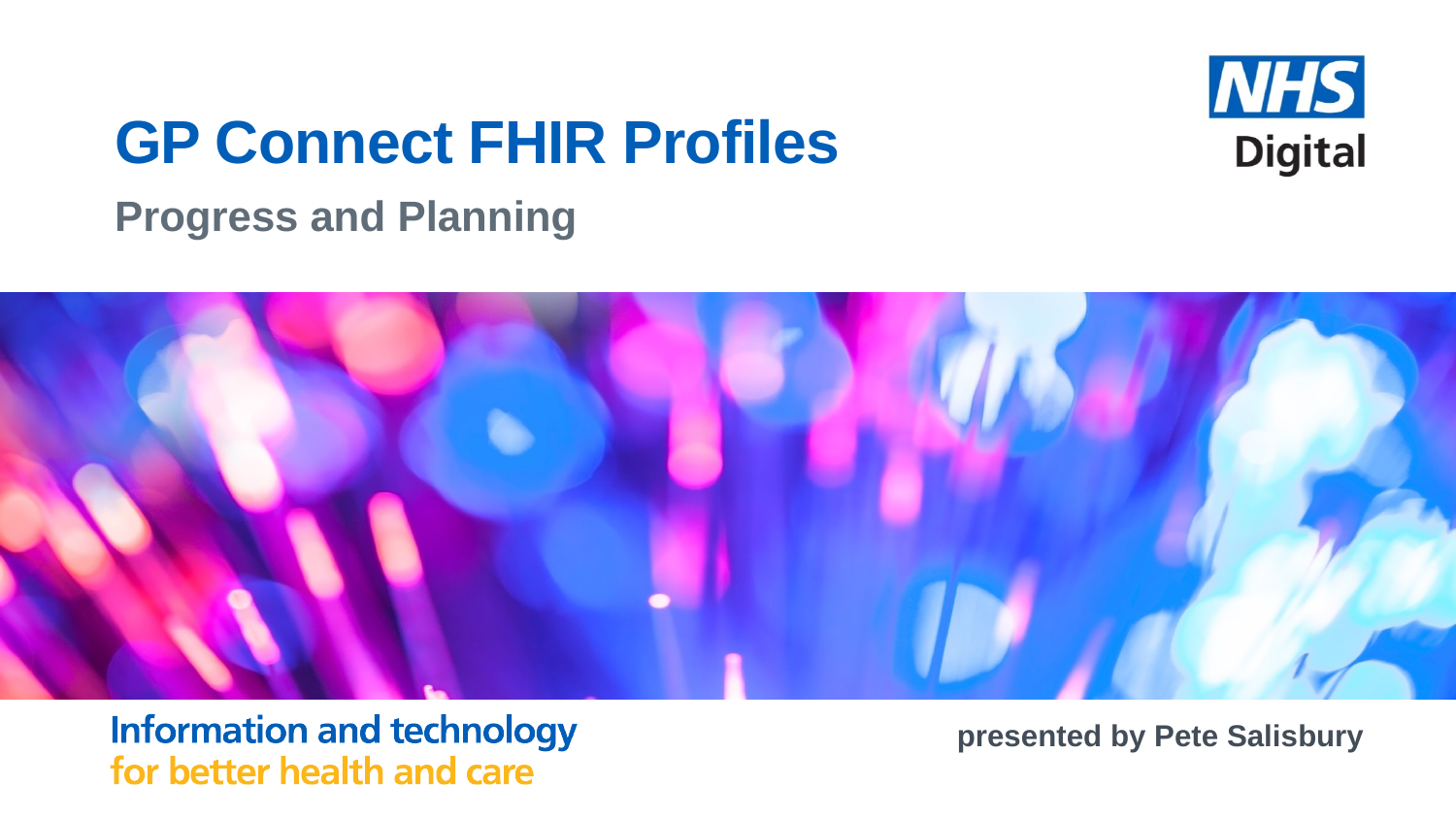

GP Connect FHIR Profiles
Progress and Planning
presented by Pete Salisbury